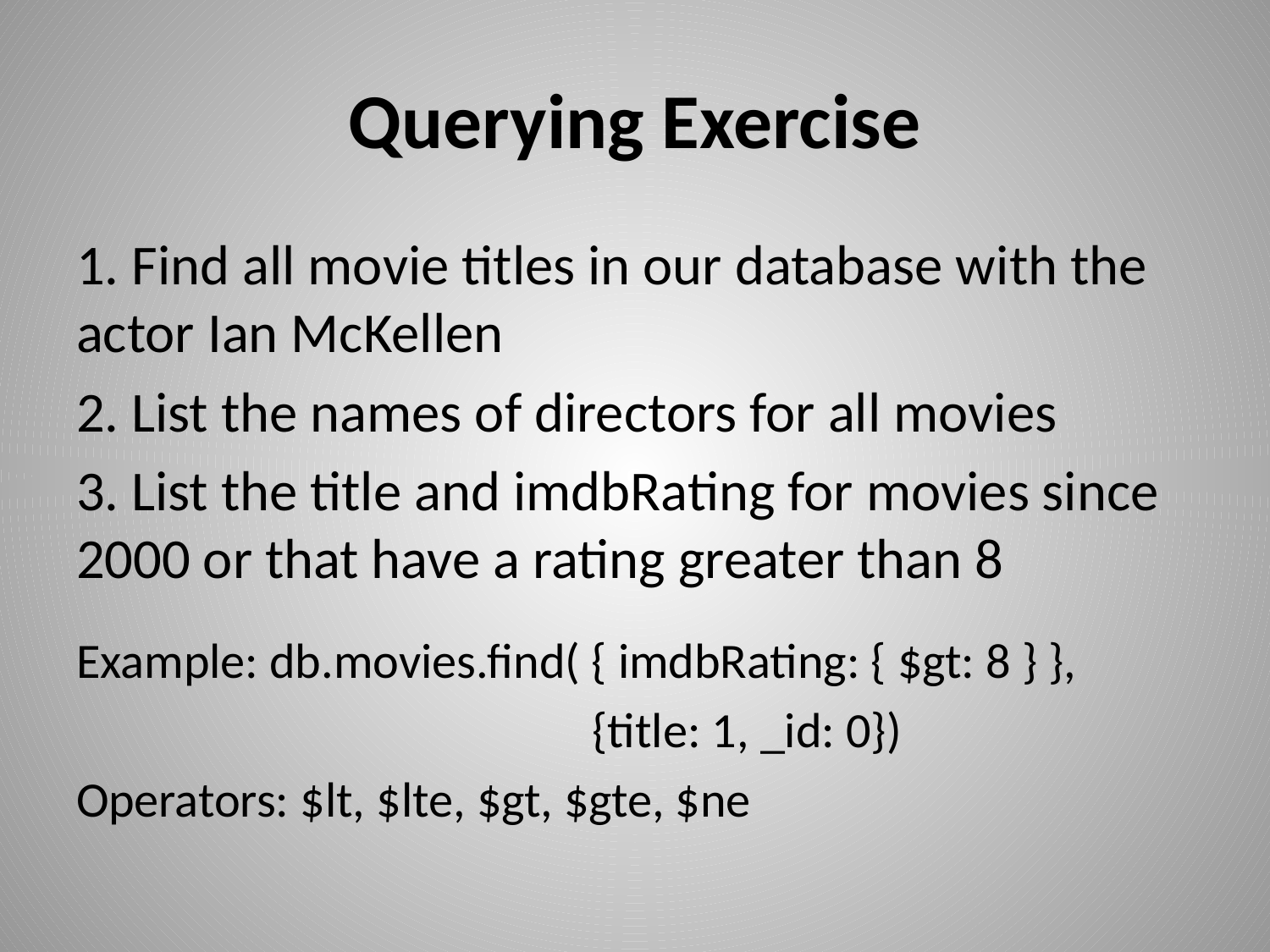

# Querying Exercise
1. Find all movie titles in our database with the actor Ian McKellen
2. List the names of directors for all movies
3. List the title and imdbRating for movies since 2000 or that have a rating greater than 8

Example: db.movies.find( { imdbRating: { $gt: 8 } },
                                              {title: 1, _id: 0})
Operators: $lt, $lte, $gt, $gte, $ne